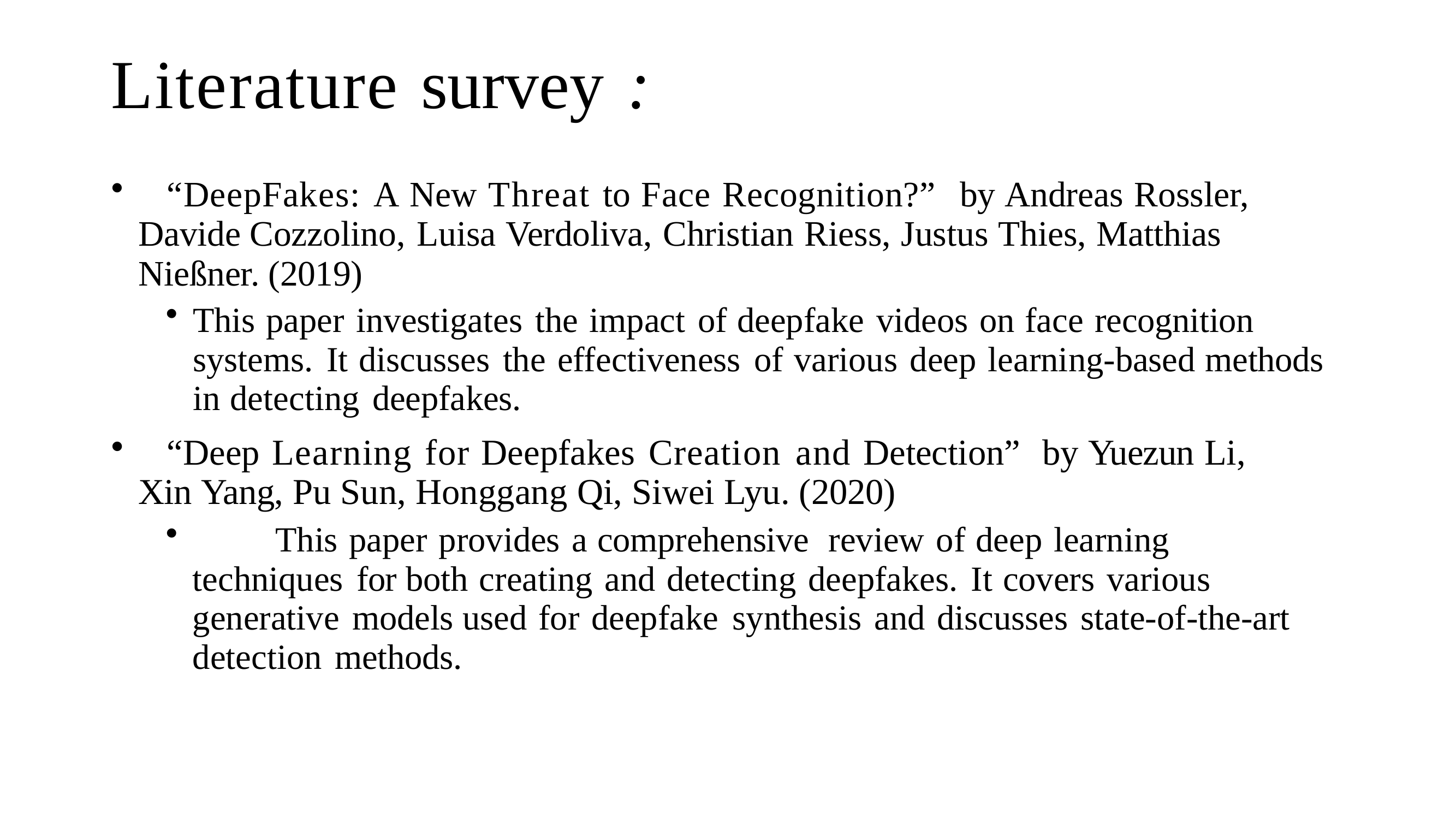

# Literature survey :
	“DeepFakes: A New Threat to Face Recognition?”	by Andreas Rossler, Davide Cozzolino, Luisa Verdoliva, Christian Riess, Justus Thies, Matthias Nießner. (2019)
This paper investigates the impact of deepfake videos on face recognition systems. It discusses the effectiveness of various deep learning-based methods in detecting deepfakes.
	“Deep Learning for Deepfakes Creation and Detection”	by Yuezun Li, Xin Yang, Pu Sun, Honggang Qi, Siwei Lyu. (2020)
	This paper provides a comprehensive	review of deep learning techniques for both creating and detecting deepfakes. It covers various generative models used for deepfake synthesis and discusses state-of-the-art detection methods.